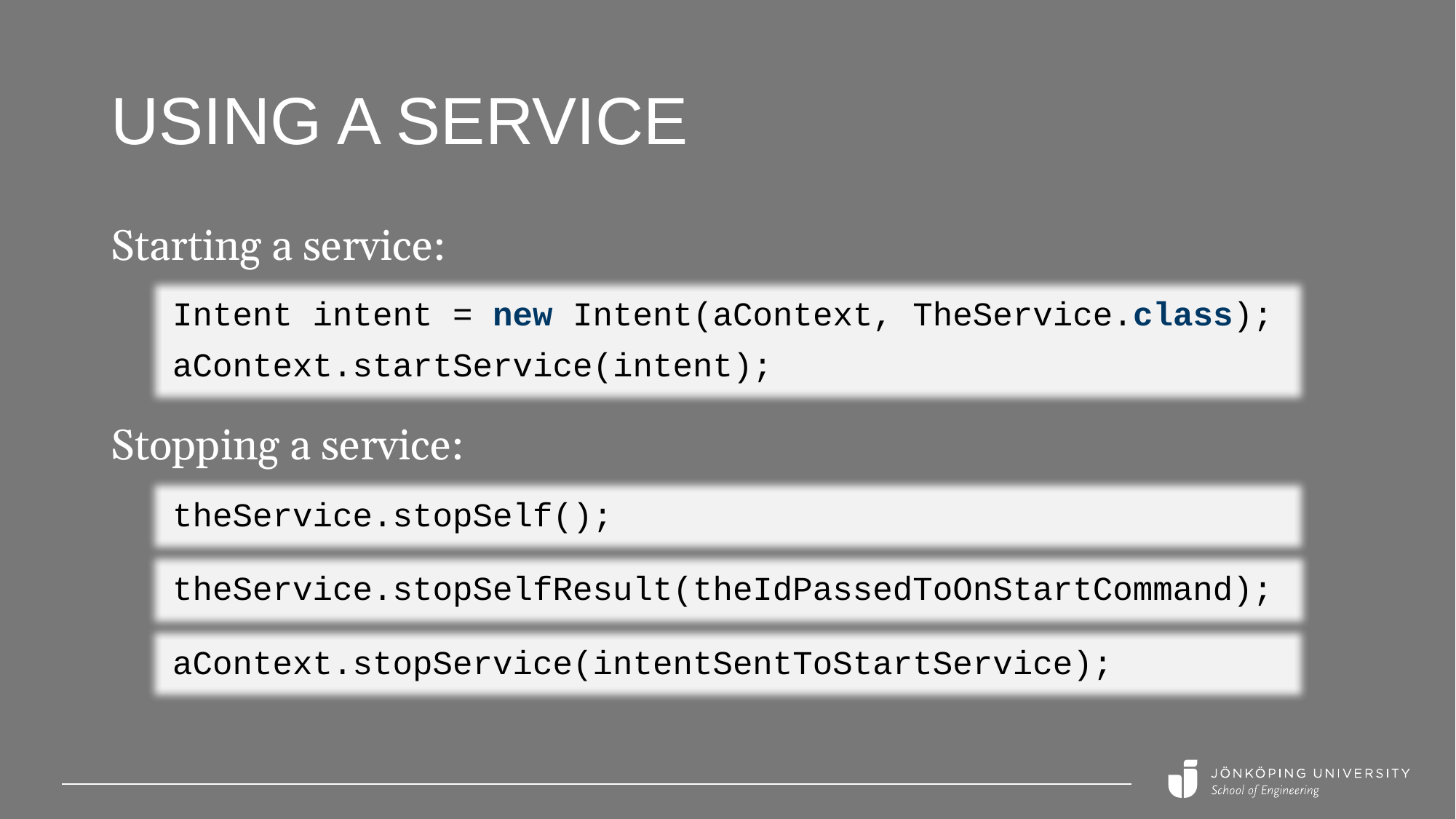

# Using a service
Starting a service:
Intent intent = new Intent(aContext, TheService.class);
aContext.startService(intent);
Stopping a service:
theService.stopSelf();
theService.stopSelfResult(theIdPassedToOnStartCommand);
aContext.stopService(intentSentToStartService);